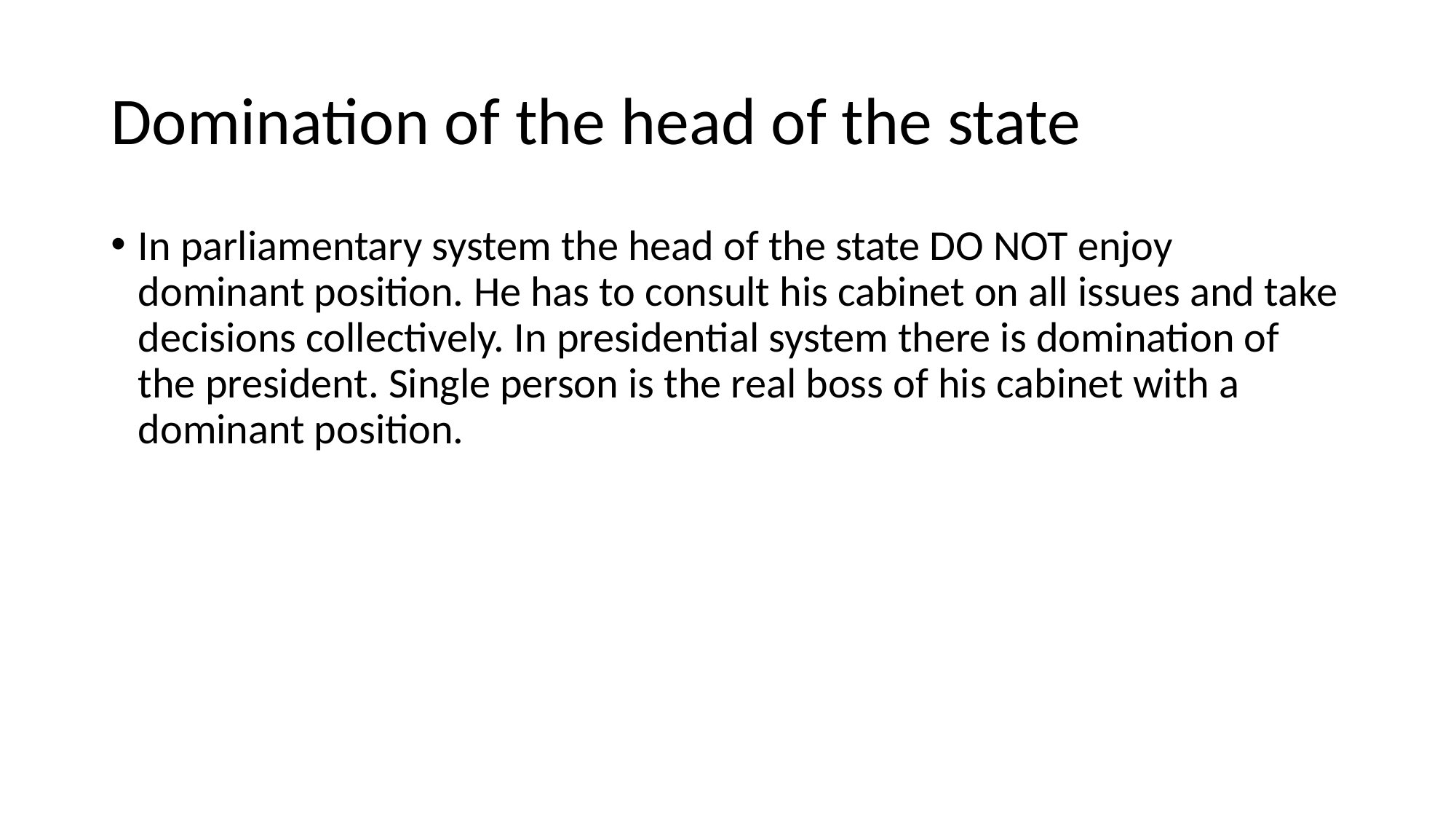

# Domination of the head of the state
In parliamentary system the head of the state DO NOT enjoy dominant position. He has to consult his cabinet on all issues and take decisions collectively. In presidential system there is domination of the president. Single person is the real boss of his cabinet with a dominant position.